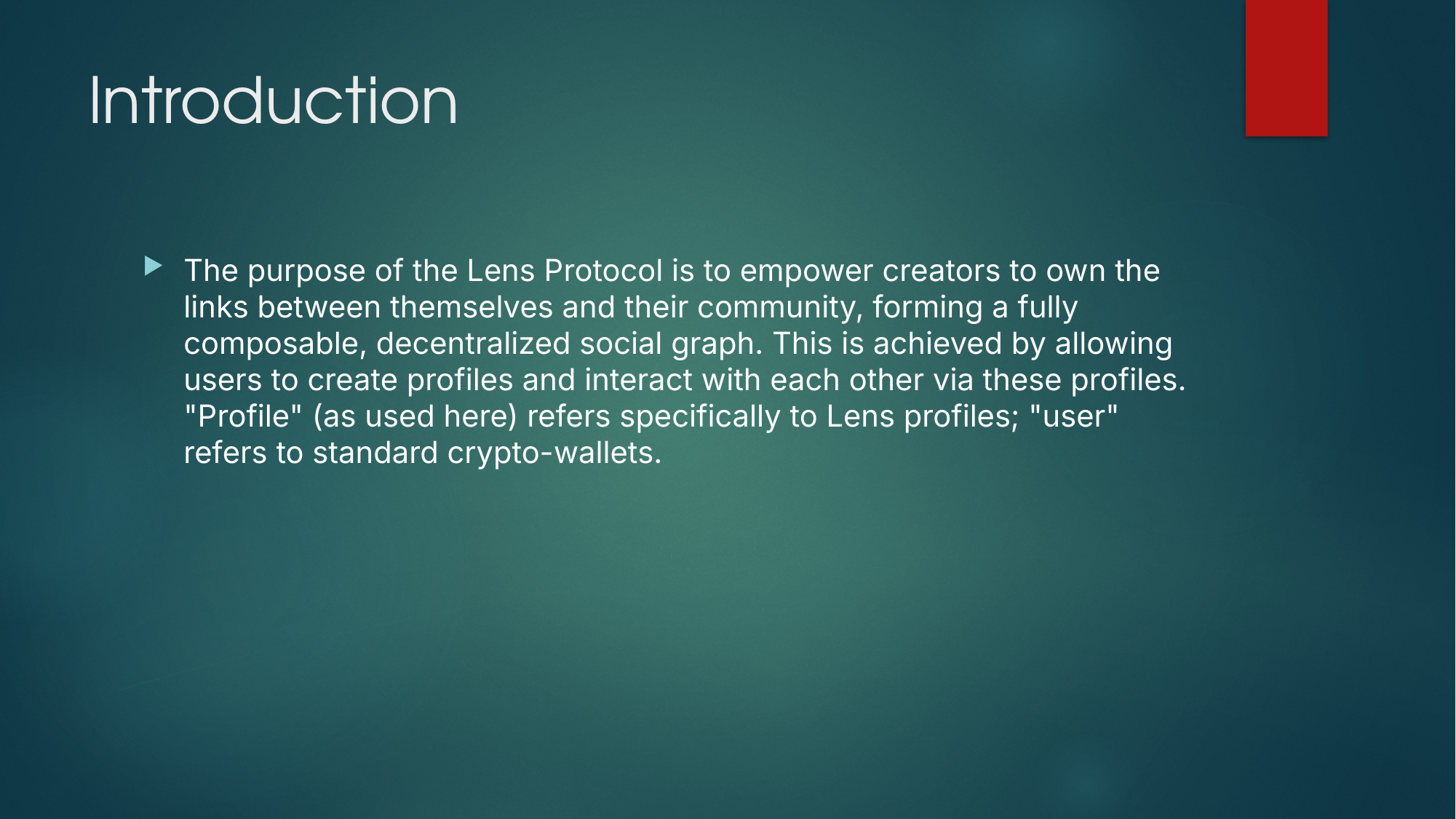

# Introduction
The purpose of the Lens Protocol is to empower creators to own the links between themselves and their community, forming a fully composable, decentralized social graph. This is achieved by allowing users to create profiles and interact with each other via these profiles. "Profile" (as used here) refers specifically to Lens profiles; "user" refers to standard crypto-wallets.